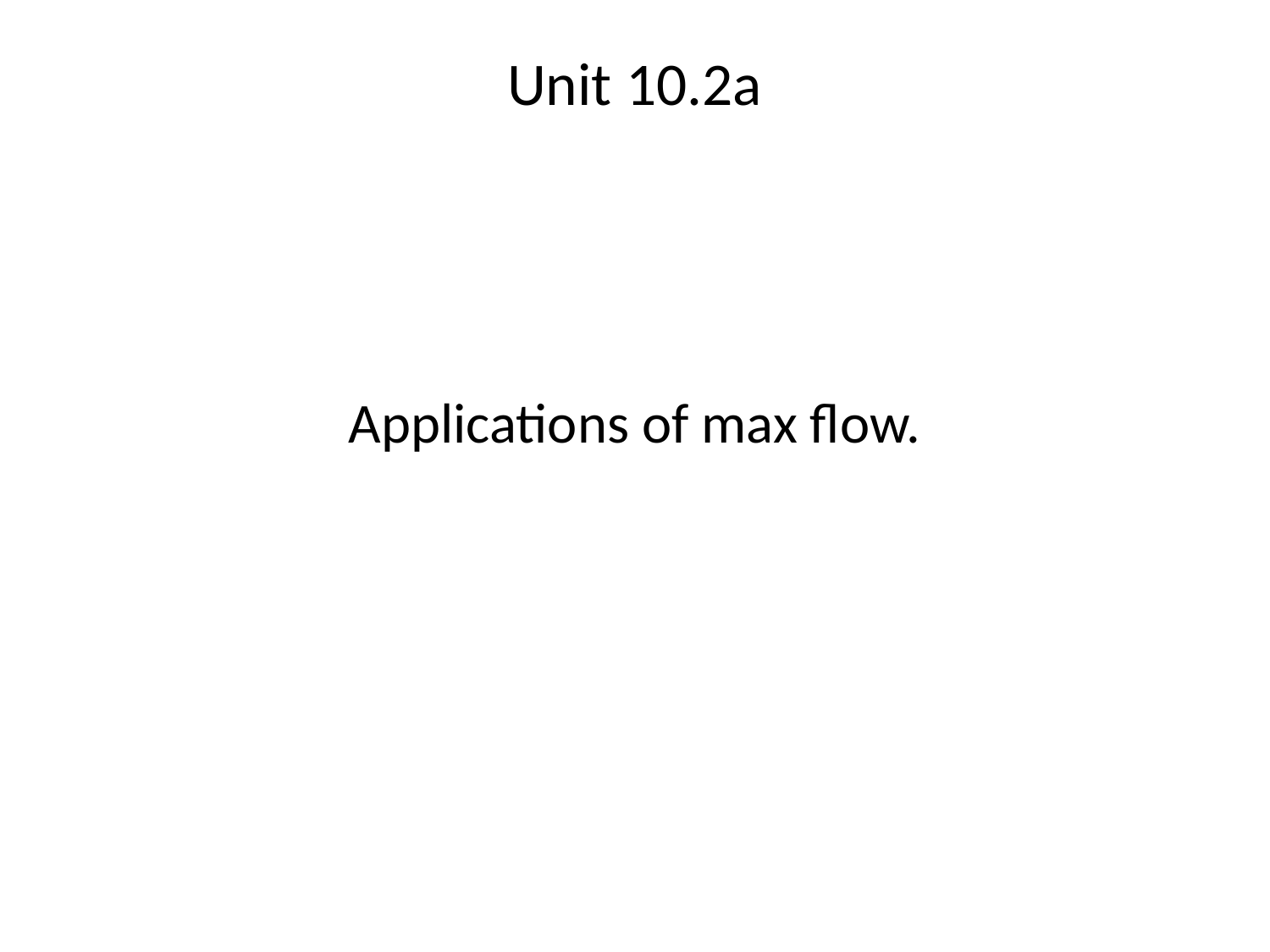

# Unit 10.2a

Applications of max flow.